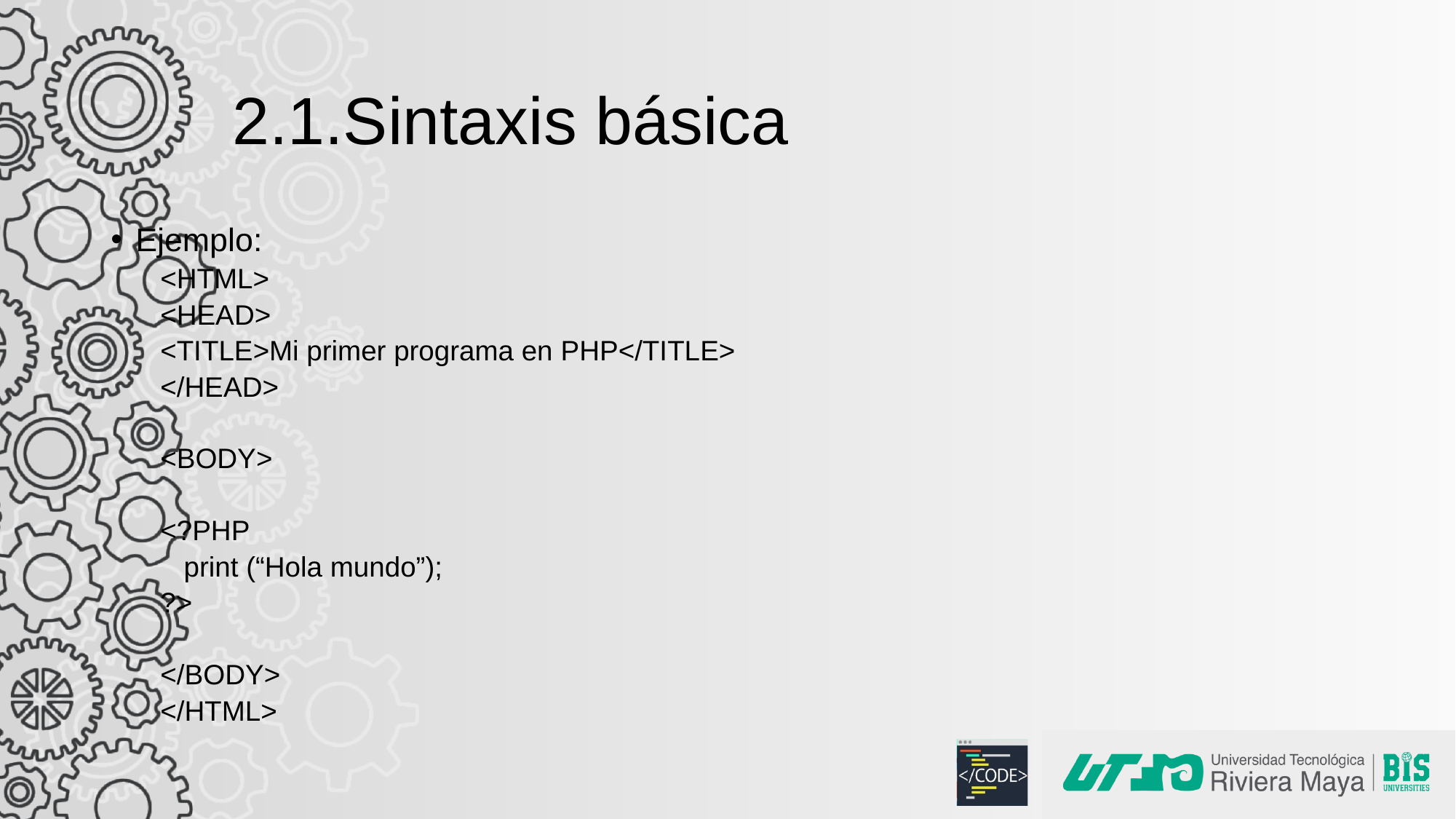

# 2.1.Sintaxis básica
Ejemplo:
<HTML>
<HEAD>
<TITLE>Mi primer programa en PHP</TITLE>
</HEAD>

<BODY>

<?PHP
   print (“Hola mundo”);
?>

</BODY>
</HTML>